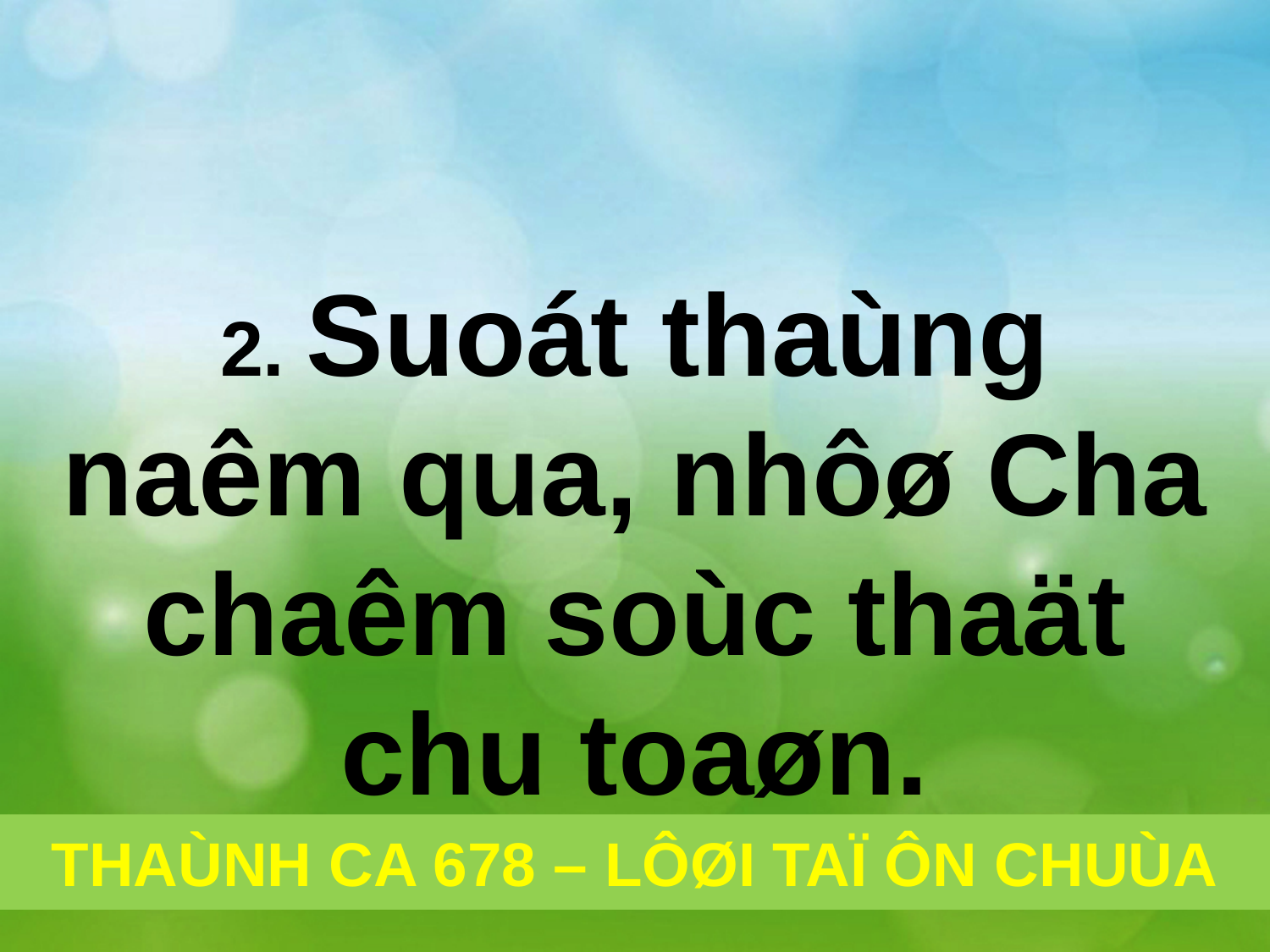

2. Suoát thaùng naêm qua, nhôø Cha chaêm soùc thaät chu toaøn.
THAÙNH CA 678 – LÔØI TAÏ ÔN CHUÙA